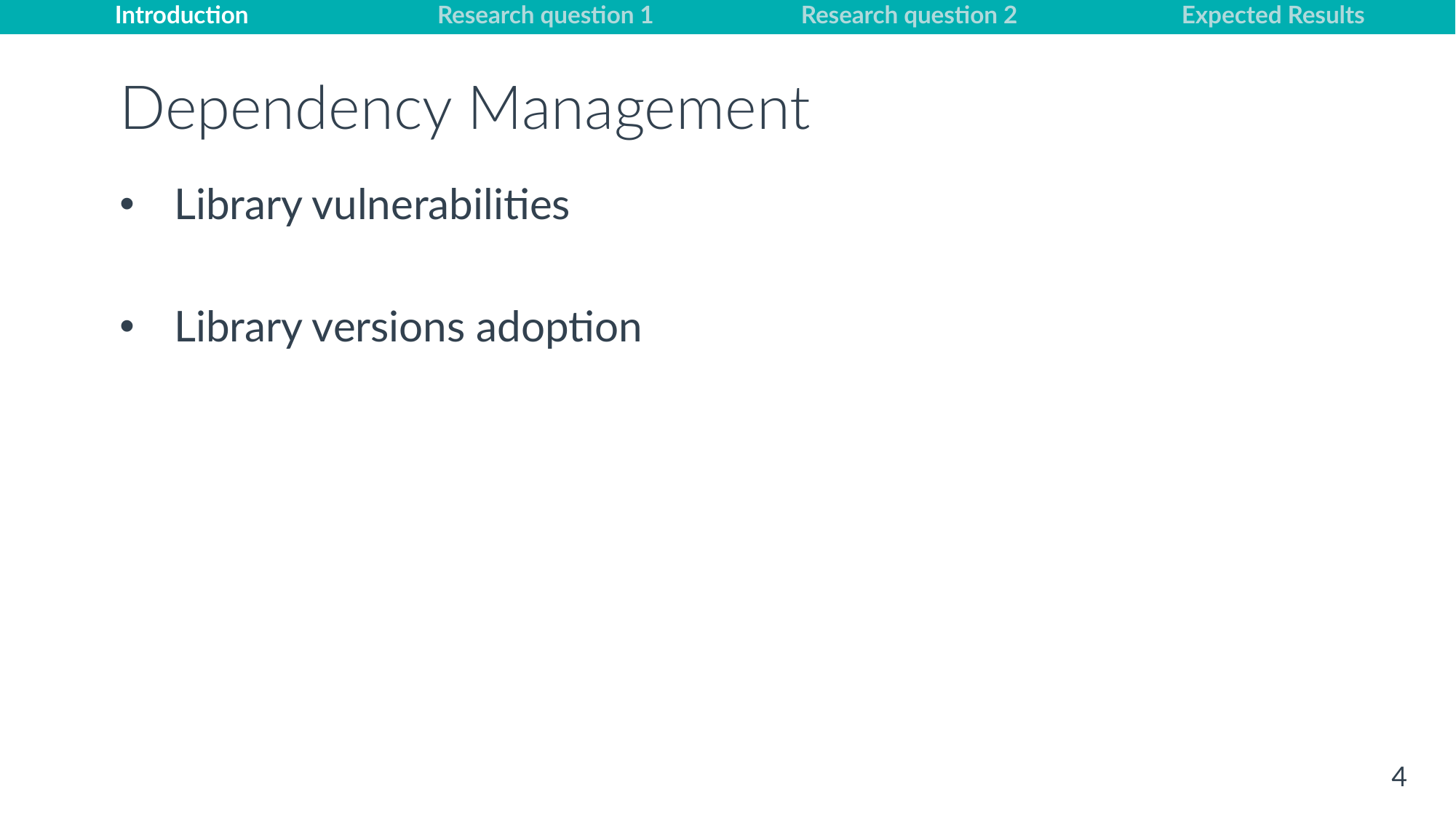

# Dependency Management
Library vulnerabilities

Library versions adoption

4